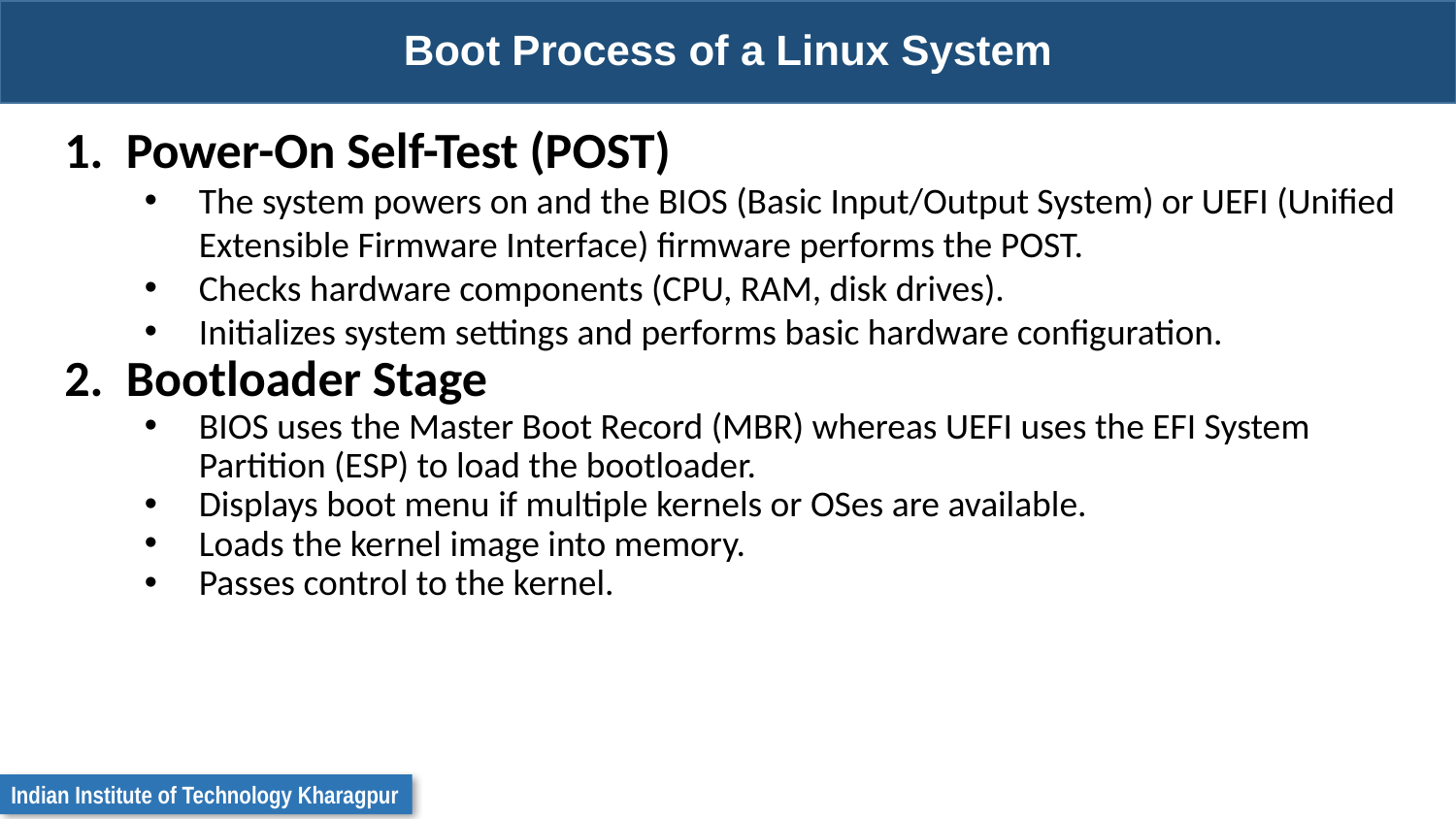

# Boot Process of a Linux System
Power-On Self-Test (POST)
The system powers on and the BIOS (Basic Input/Output System) or UEFI (Unified Extensible Firmware Interface) firmware performs the POST.
Checks hardware components (CPU, RAM, disk drives).
Initializes system settings and performs basic hardware configuration.
Bootloader Stage
BIOS uses the Master Boot Record (MBR) whereas UEFI uses the EFI System Partition (ESP) to load the bootloader.
Displays boot menu if multiple kernels or OSes are available.
Loads the kernel image into memory.
Passes control to the kernel.